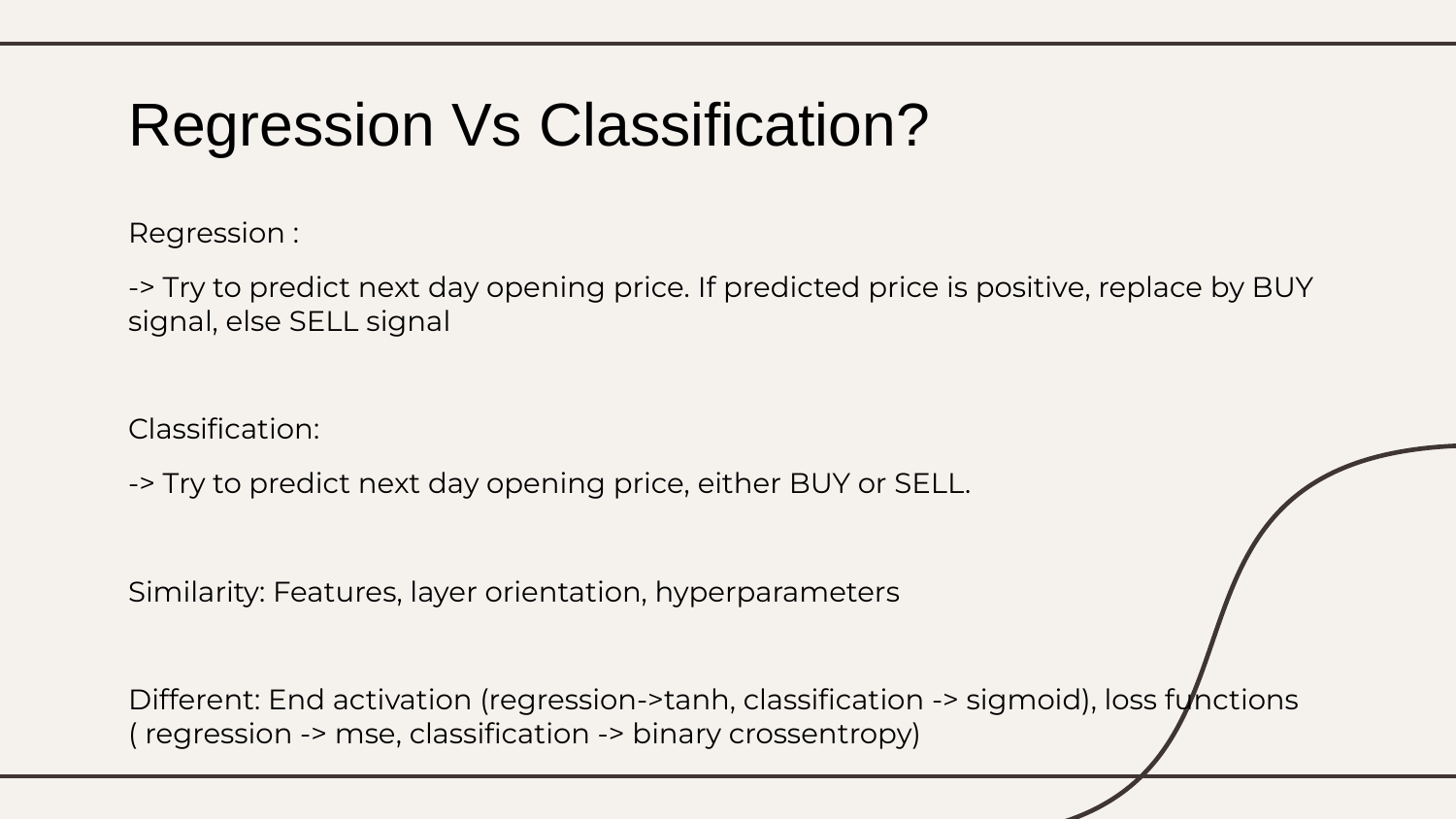

# Regression Vs Classification?
Regression :
-> Try to predict next day opening price. If predicted price is positive, replace by BUY signal, else SELL signal

Classification:
-> Try to predict next day opening price, either BUY or SELL.

Similarity: Features, layer orientation, hyperparameters

Different: End activation (regression->tanh, classification -> sigmoid), loss functions ( regression -> mse, classification -> binary crossentropy)